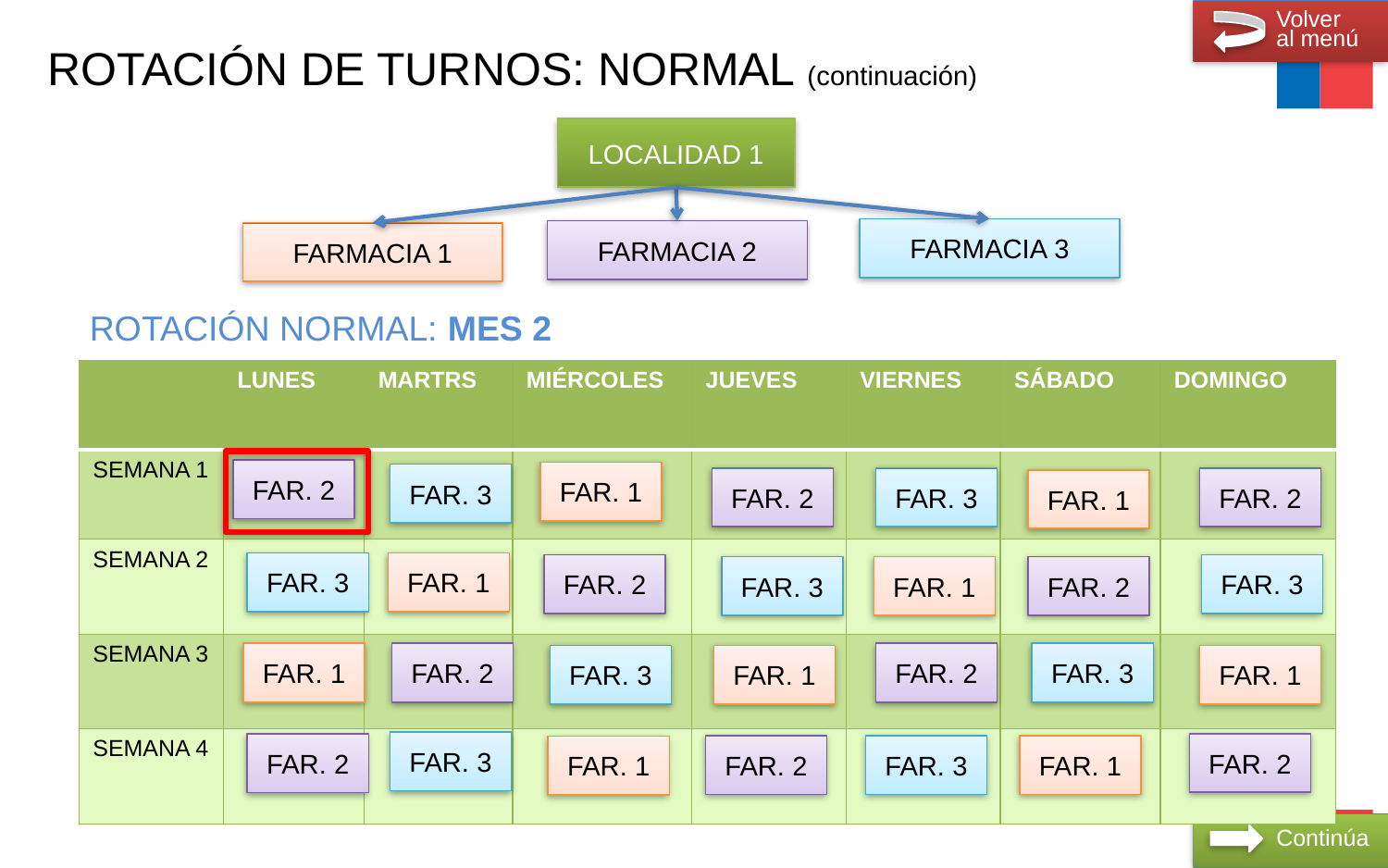

Volver
al menú

# ROTACIÓN DE TURNOS: NORMAL (continuación)
LOCALIDAD 1
FARMACIA 3
FARMACIA 2
FARMACIA 1
ROTACIÓN NORMAL: MES 2
|  | LUNES | MARTRS | MIÉRCOLES | JUEVES | VIERNES | SÁBADO | DOMINGO |
| --- | --- | --- | --- | --- | --- | --- | --- |
| SEMANA 1 |  |  |  |  |  |  |  |
| SEMANA 2 |  |  |  |  |  |  |  |
| SEMANA 3 |  |  |  |  |  |  |  |
| SEMANA 4 |  |  |  |  |  |  |  |

FAR. 2
FAR. 1
FAR. 3
FAR. 2
FAR. 3
FAR. 2
FAR. 1
FAR. 3
FAR. 1
FAR. 2
FAR. 3
FAR. 3
FAR. 1
FAR. 2
FAR. 1
FAR. 2
FAR. 2
FAR. 3
FAR. 3
FAR. 1
FAR. 1
FAR. 3
FAR. 2
FAR. 2
FAR. 2
FAR. 3
FAR. 1
FAR. 1
Continúa